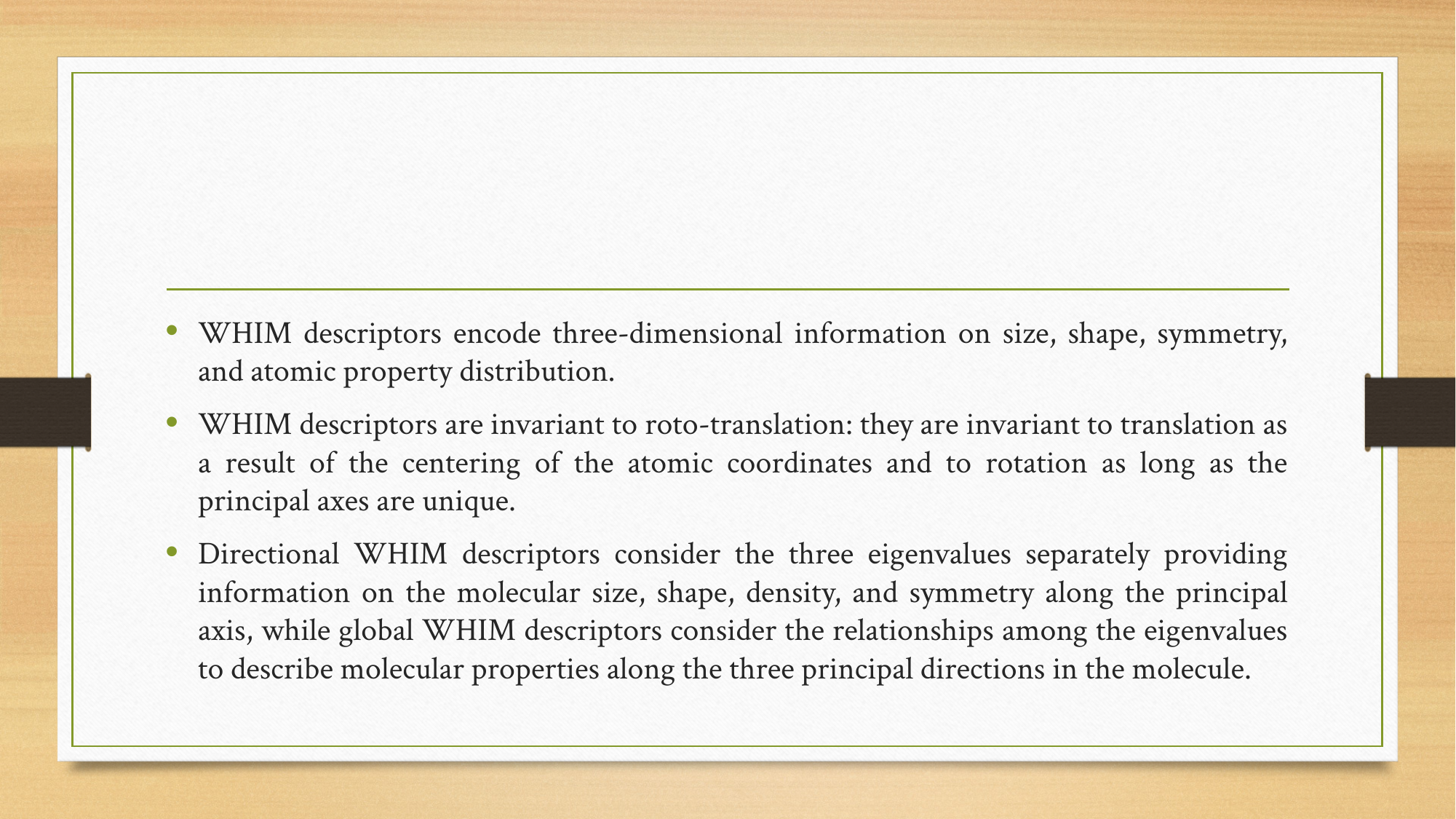

#
WHIM descriptors encode three-dimensional information on size, shape, symmetry, and atomic property distribution.
WHIM descriptors are invariant to roto-translation: they are invariant to translation as a result of the centering of the atomic coordinates and to rotation as long as the principal axes are unique.
Directional WHIM descriptors consider the three eigenvalues separately providing information on the molecular size, shape, density, and symmetry along the principal axis, while global WHIM descriptors consider the relationships among the eigenvalues to describe molecular properties along the three principal directions in the molecule.